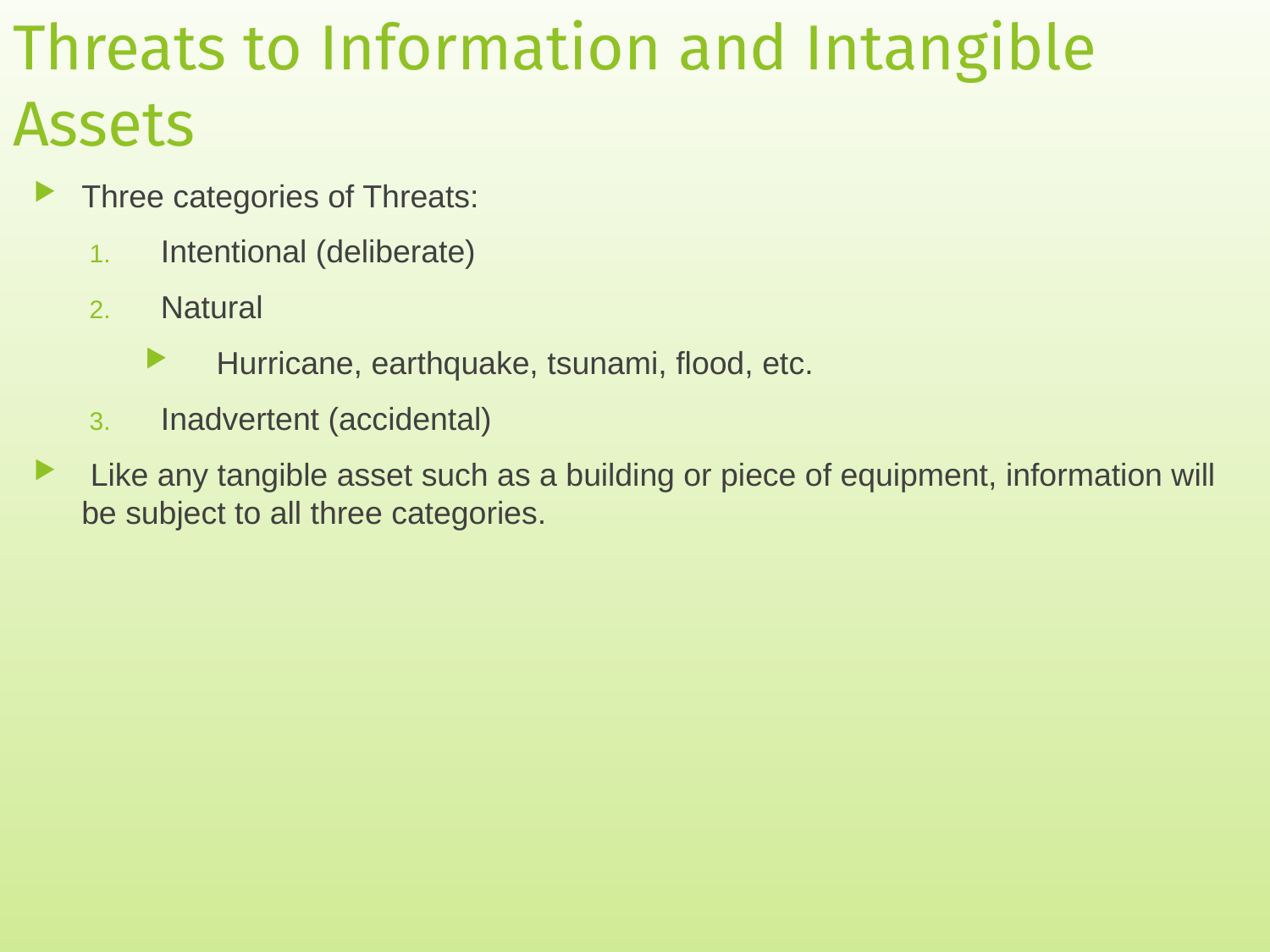

# Threats to Information and Intangible Assets
Three categories of Threats:
Intentional (deliberate)
Natural
Hurricane, earthquake, tsunami, flood, etc.
Inadvertent (accidental)
 Like any tangible asset such as a building or piece of equipment, information will be subject to all three categories.
6